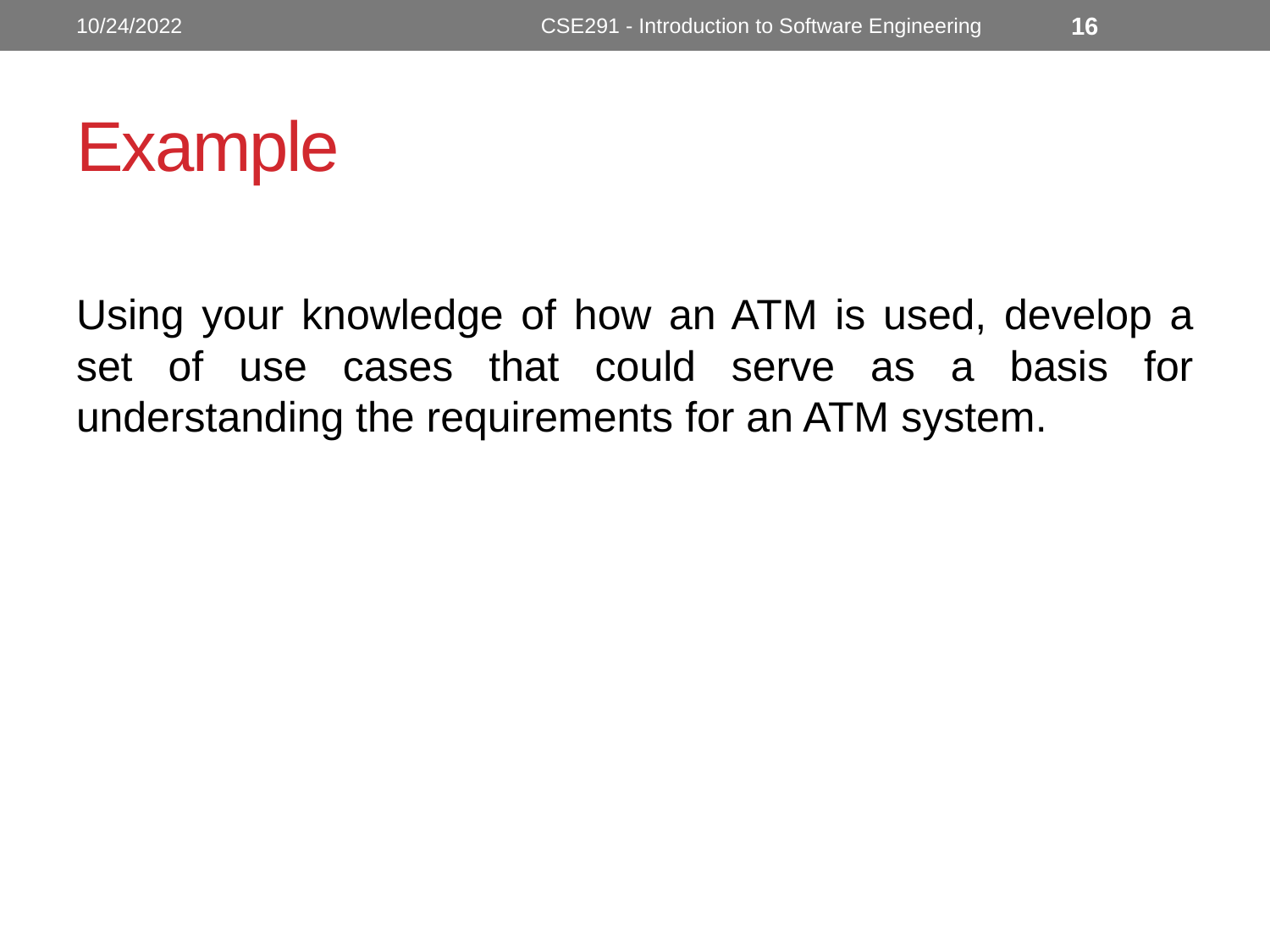

10/24/2022
CSE291 - Introduction to Software Engineering
16
# Example

Using your knowledge of how an ATM is used, develop a set of use cases that could serve as a basis for understanding the requirements for an ATM system.